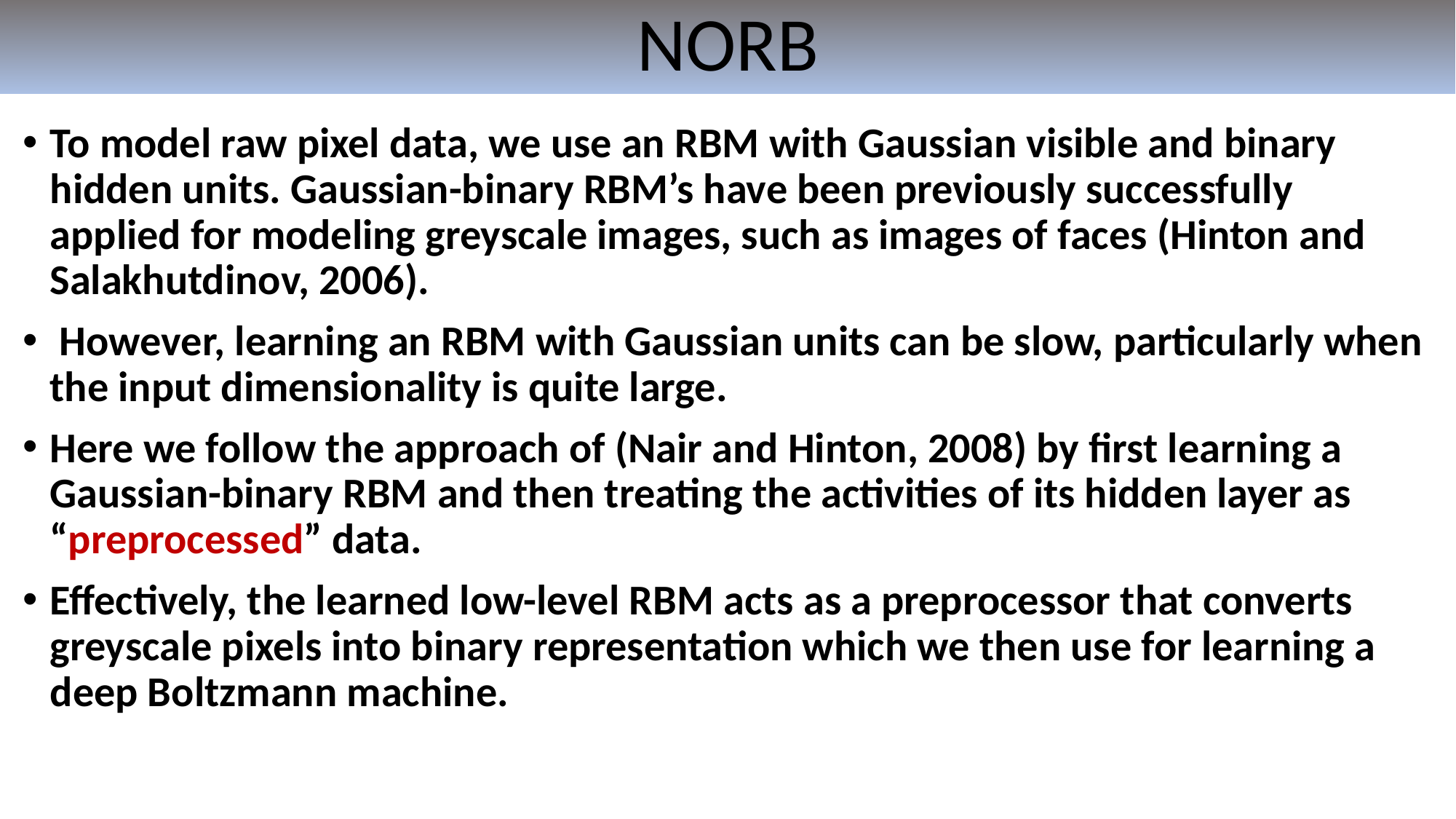

NORB
To model raw pixel data, we use an RBM with Gaussian visible and binary hidden units. Gaussian-binary RBM’s have been previously successfully applied for modeling greyscale images, such as images of faces (Hinton and Salakhutdinov, 2006).
 However, learning an RBM with Gaussian units can be slow, particularly when the input dimensionality is quite large.
Here we follow the approach of (Nair and Hinton, 2008) by ﬁrst learning a Gaussian-binary RBM and then treating the activities of its hidden layer as “preprocessed” data.
Effectively, the learned low-level RBM acts as a preprocessor that converts greyscale pixels into binary representation which we then use for learning a deep Boltzmann machine.